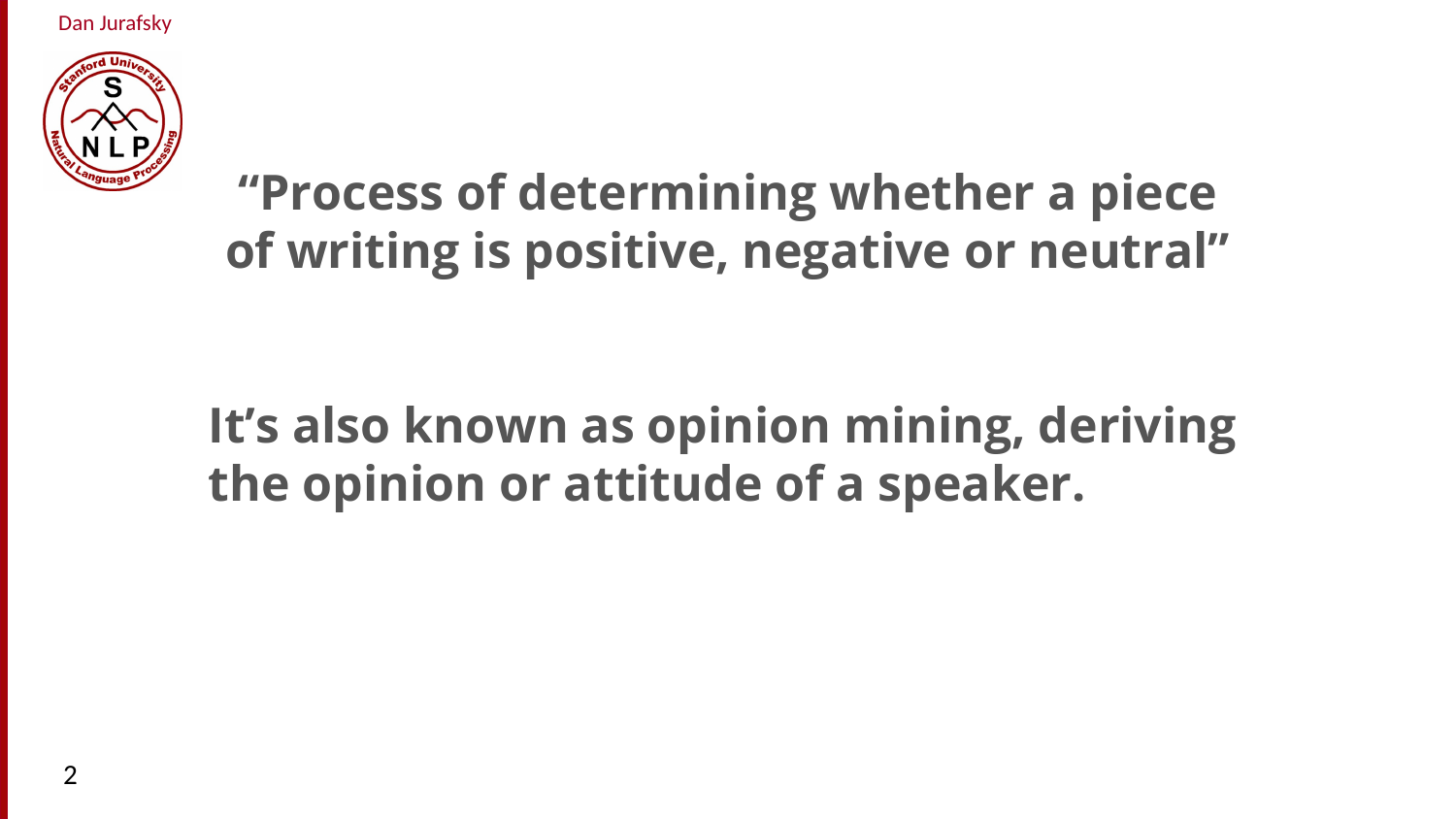

“Process of determining whether a piece of writing is positive, negative or neutral”

It’s also known as opinion mining, deriving the opinion or attitude of a speaker.
2